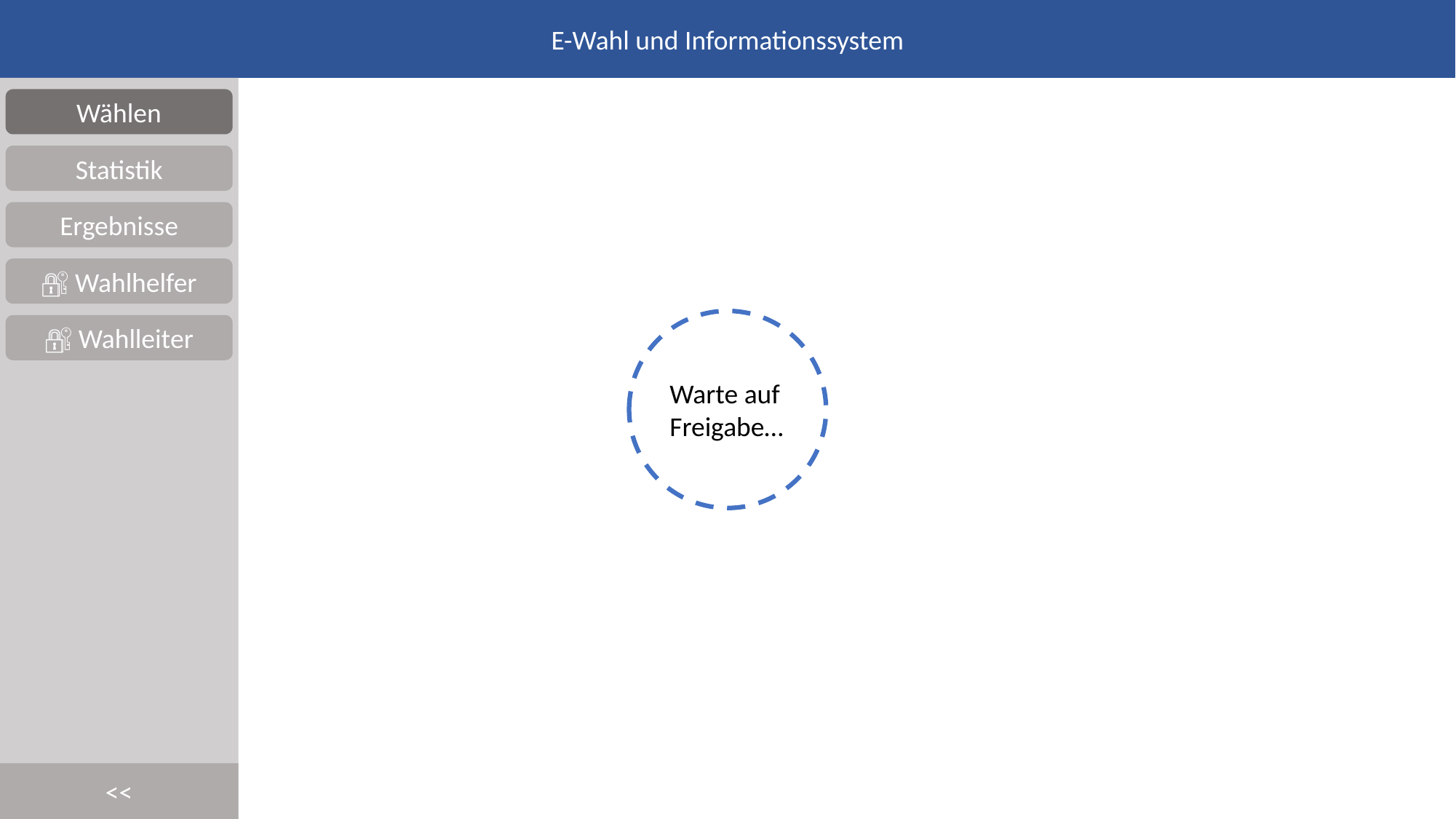

E-Wahl und Informationssystem

Wählen
Statistik
Ergebnisse
🔐 Wahlhelfer

🔐 Wahlleiter
Warte auf Freigabe…
<<